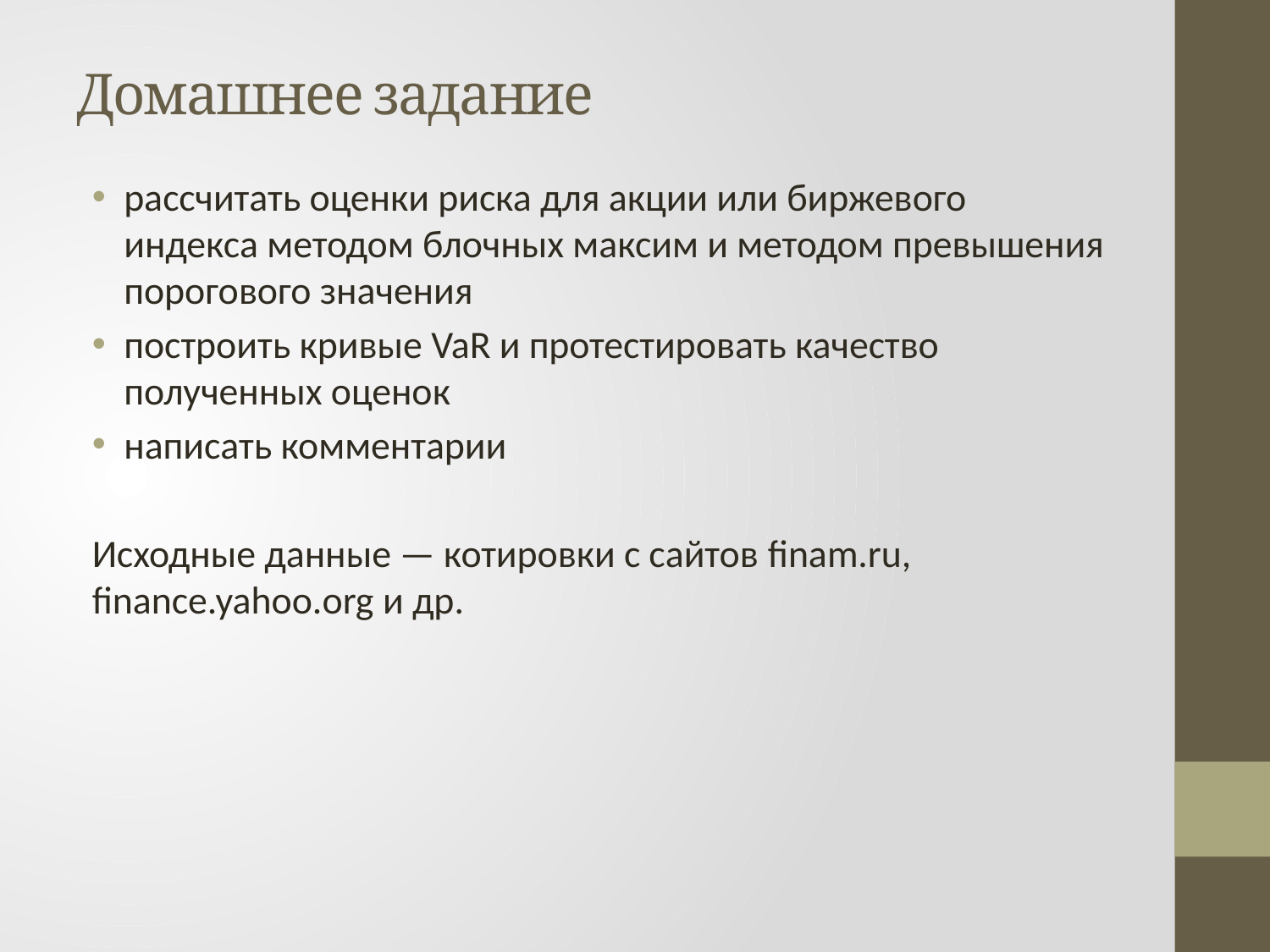

# Домашнее задание
рассчитать оценки риска для акции или биржевого индекса методом блочных максим и методом превышения порогового значения
построить кривые VaR и протестировать качество полученных оценок
написать комментарии

Исходные данные — котировки с сайтов finam.ru, finance.yahoo.org и др.